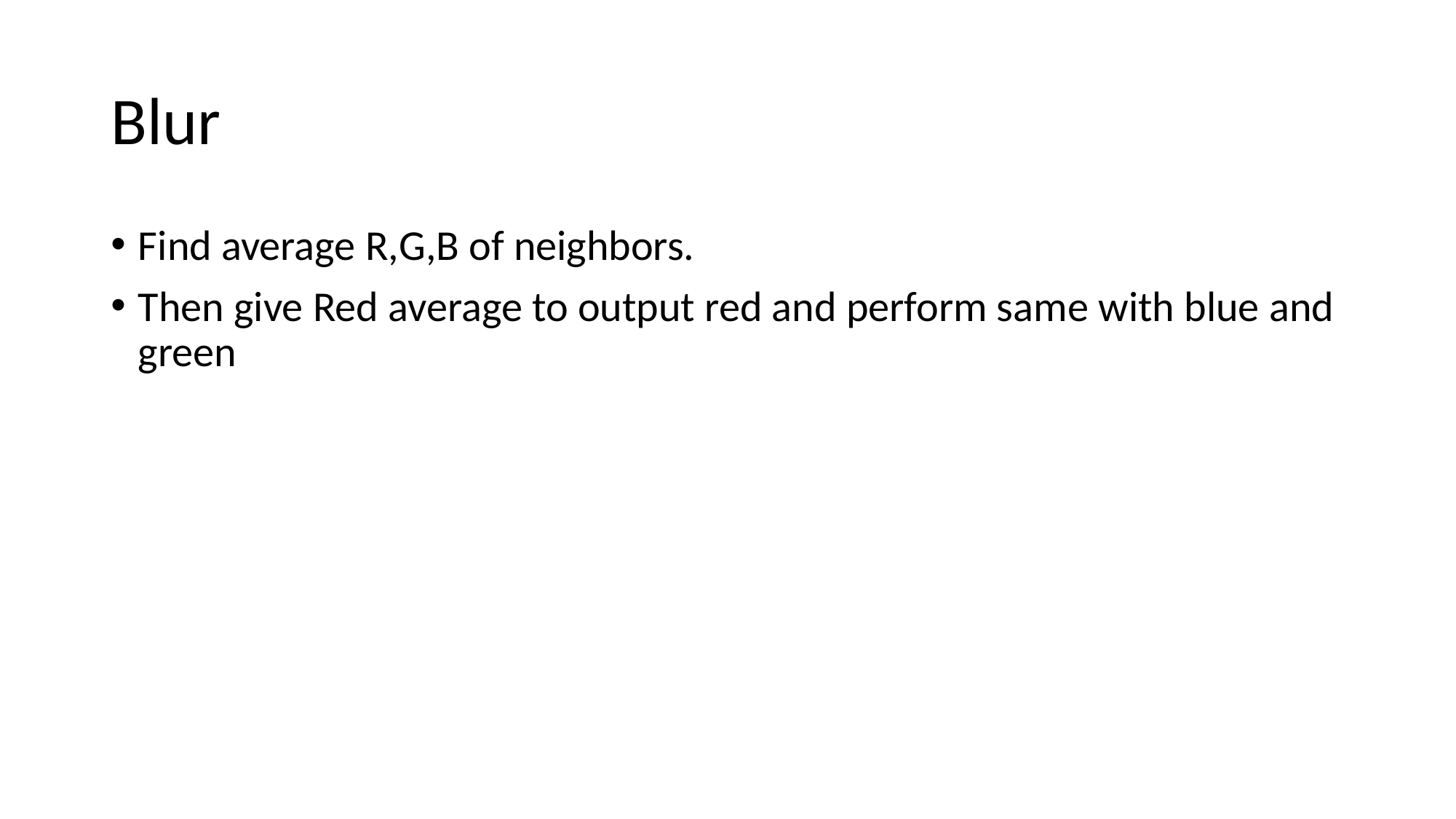

# Blur
Find average R,G,B of neighbors.
Then give Red average to output red and perform same with blue and green